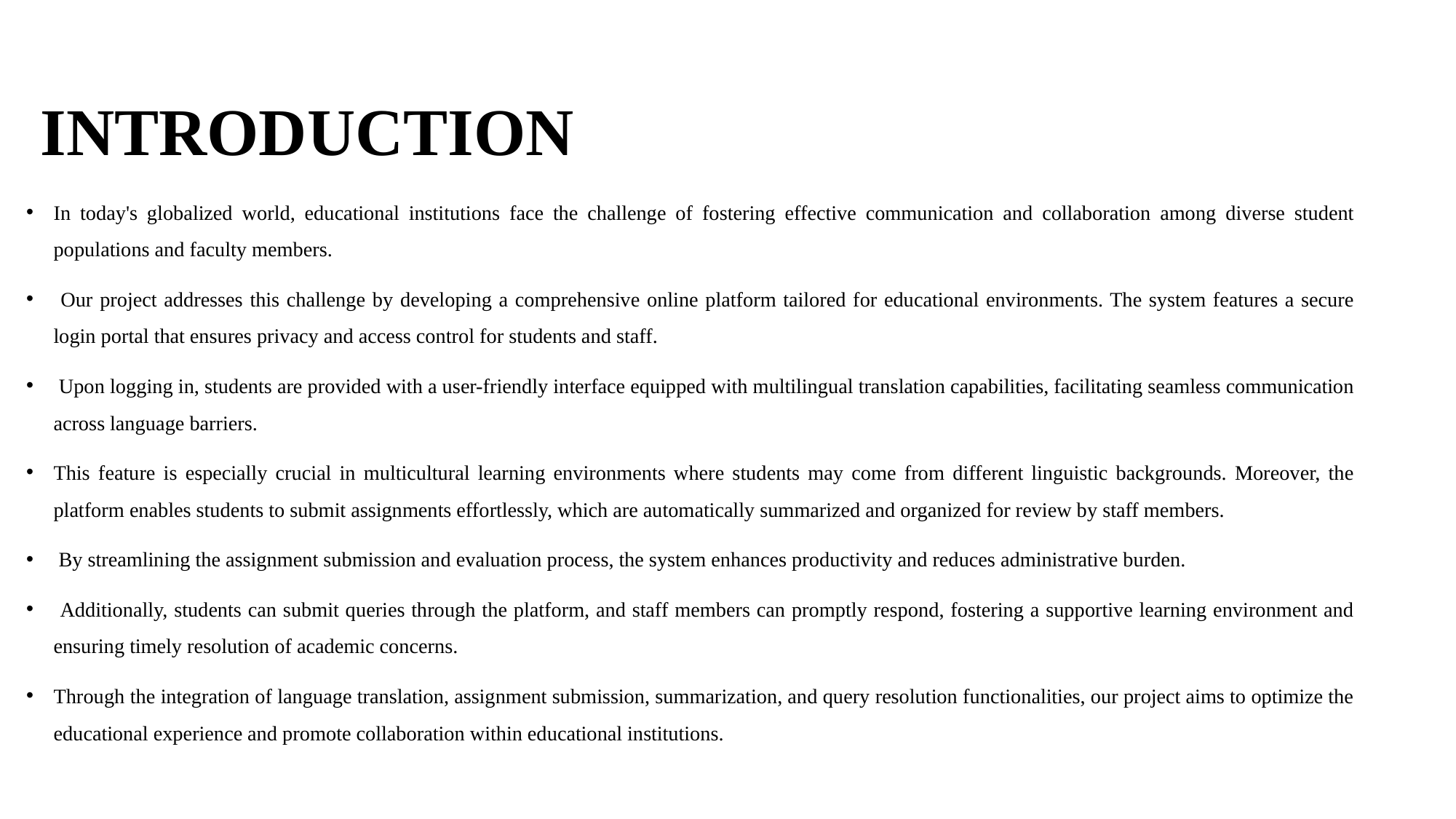

# INTRODUCTION
In today's globalized world, educational institutions face the challenge of fostering effective communication and collaboration among diverse student populations and faculty members.
 Our project addresses this challenge by developing a comprehensive online platform tailored for educational environments. The system features a secure login portal that ensures privacy and access control for students and staff.
 Upon logging in, students are provided with a user-friendly interface equipped with multilingual translation capabilities, facilitating seamless communication across language barriers.
This feature is especially crucial in multicultural learning environments where students may come from different linguistic backgrounds. Moreover, the platform enables students to submit assignments effortlessly, which are automatically summarized and organized for review by staff members.
 By streamlining the assignment submission and evaluation process, the system enhances productivity and reduces administrative burden.
 Additionally, students can submit queries through the platform, and staff members can promptly respond, fostering a supportive learning environment and ensuring timely resolution of academic concerns.
Through the integration of language translation, assignment submission, summarization, and query resolution functionalities, our project aims to optimize the educational experience and promote collaboration within educational institutions.